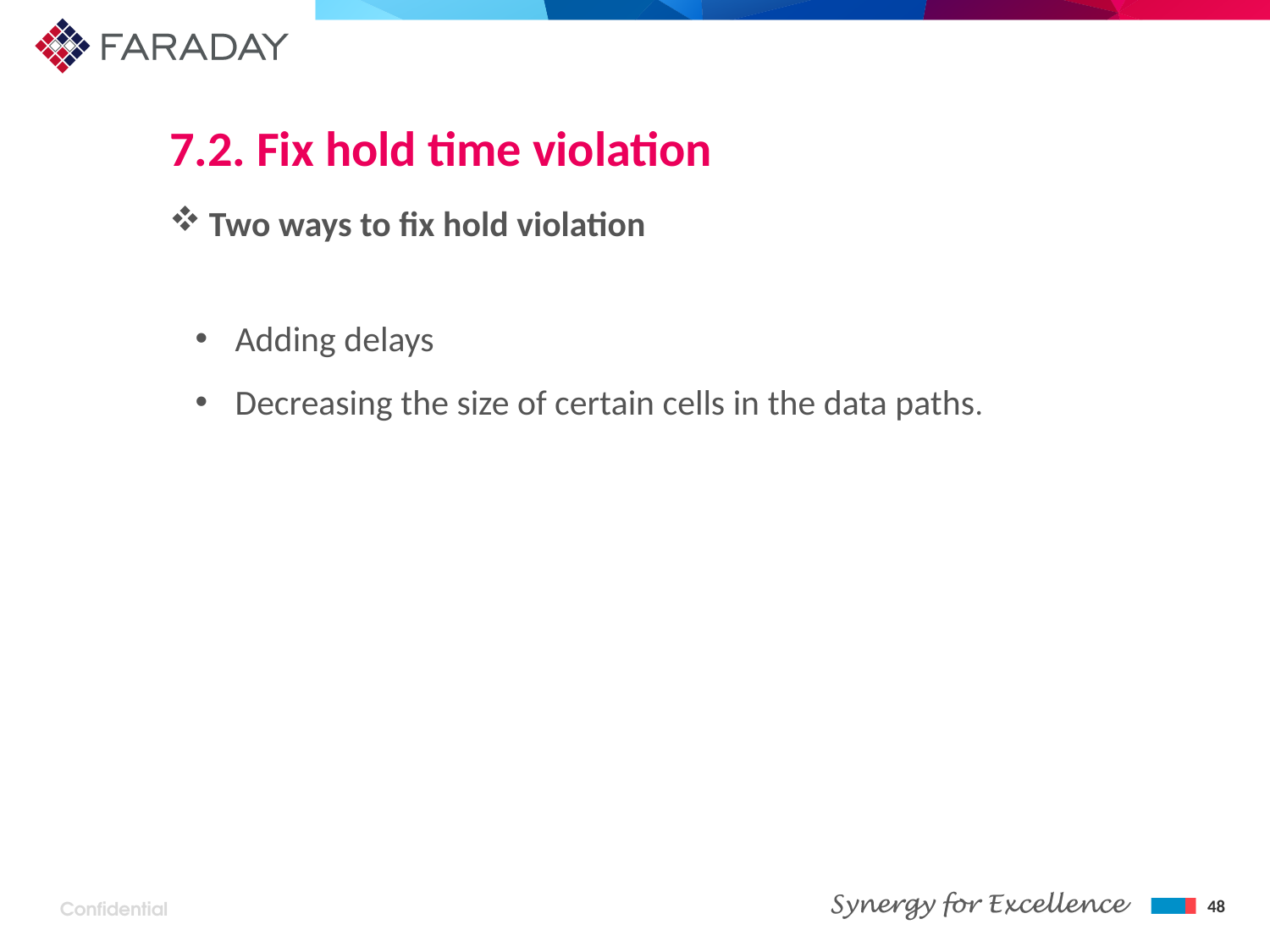

# 7.2. Fix hold time violation
Two ways to fix hold violation
Adding delays
Decreasing the size of certain cells in the data paths.